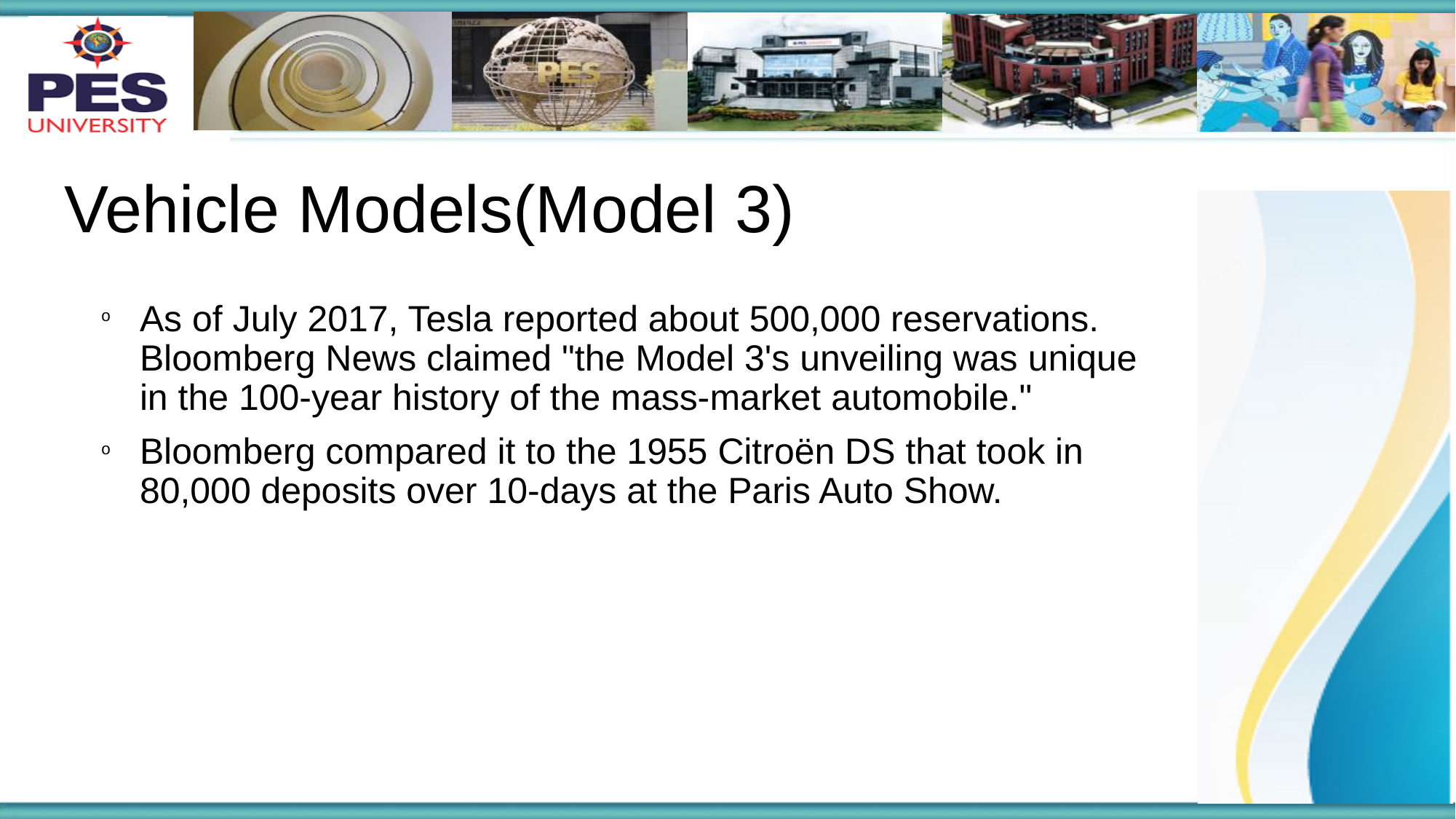

# Vehicle Models(Model 3)
As of July 2017, Tesla reported about 500,000 reservations. Bloomberg News claimed "the Model 3's unveiling was unique in the 100-year history of the mass-market automobile."
Bloomberg compared it to the 1955 Citroën DS that took in 80,000 deposits over 10-days at the Paris Auto Show.